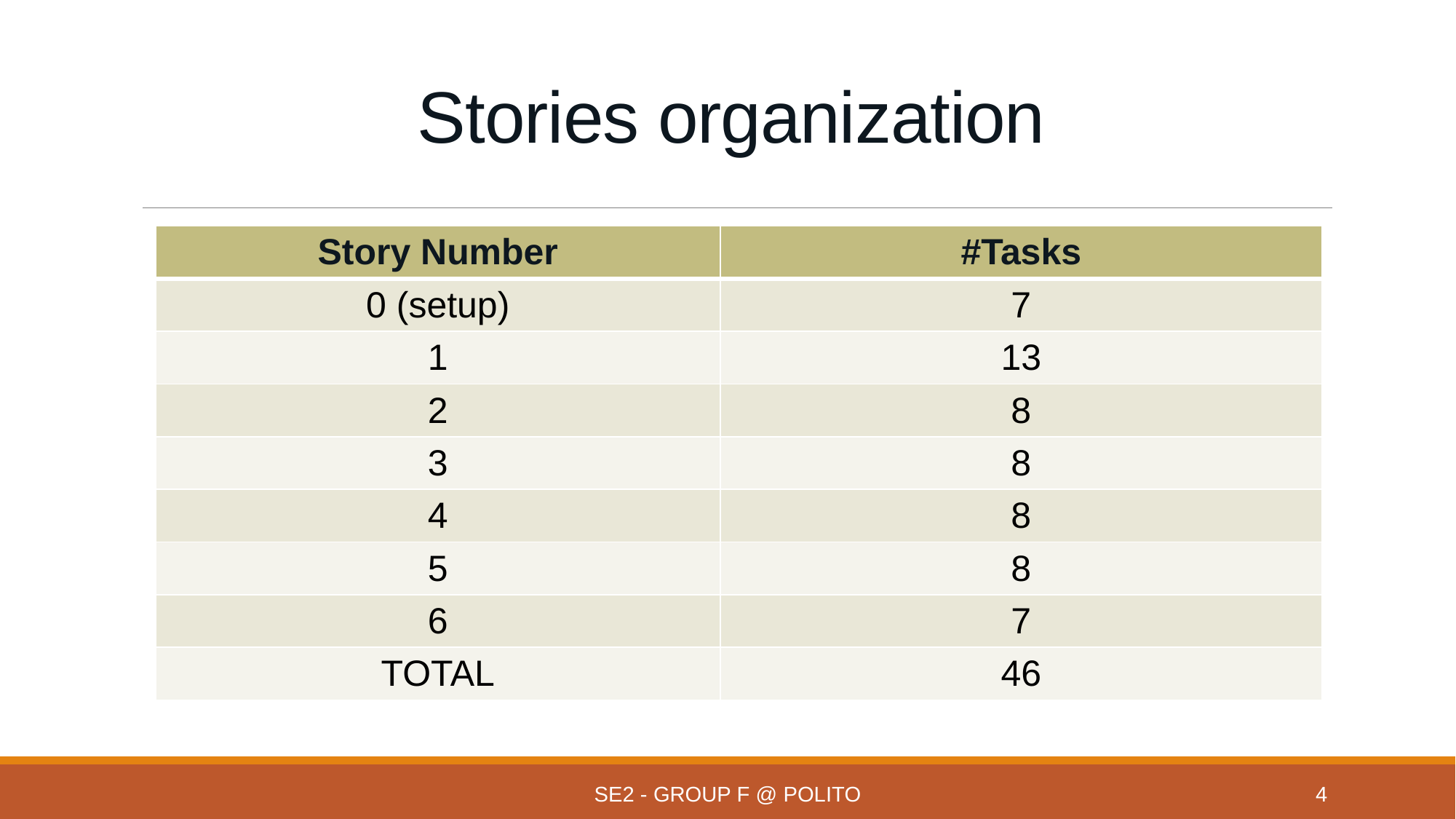

# Stories organization
| Story Number | #Tasks |
| --- | --- |
| 0 (setup) | 7 |
| 1 | 13 |
| 2 | 8 |
| 3 | 8 |
| 4 | 8 |
| 5 | 8 |
| 6 | 7 |
| TOTAL | 46 |
SE2 - Group F @ PoliTo
4